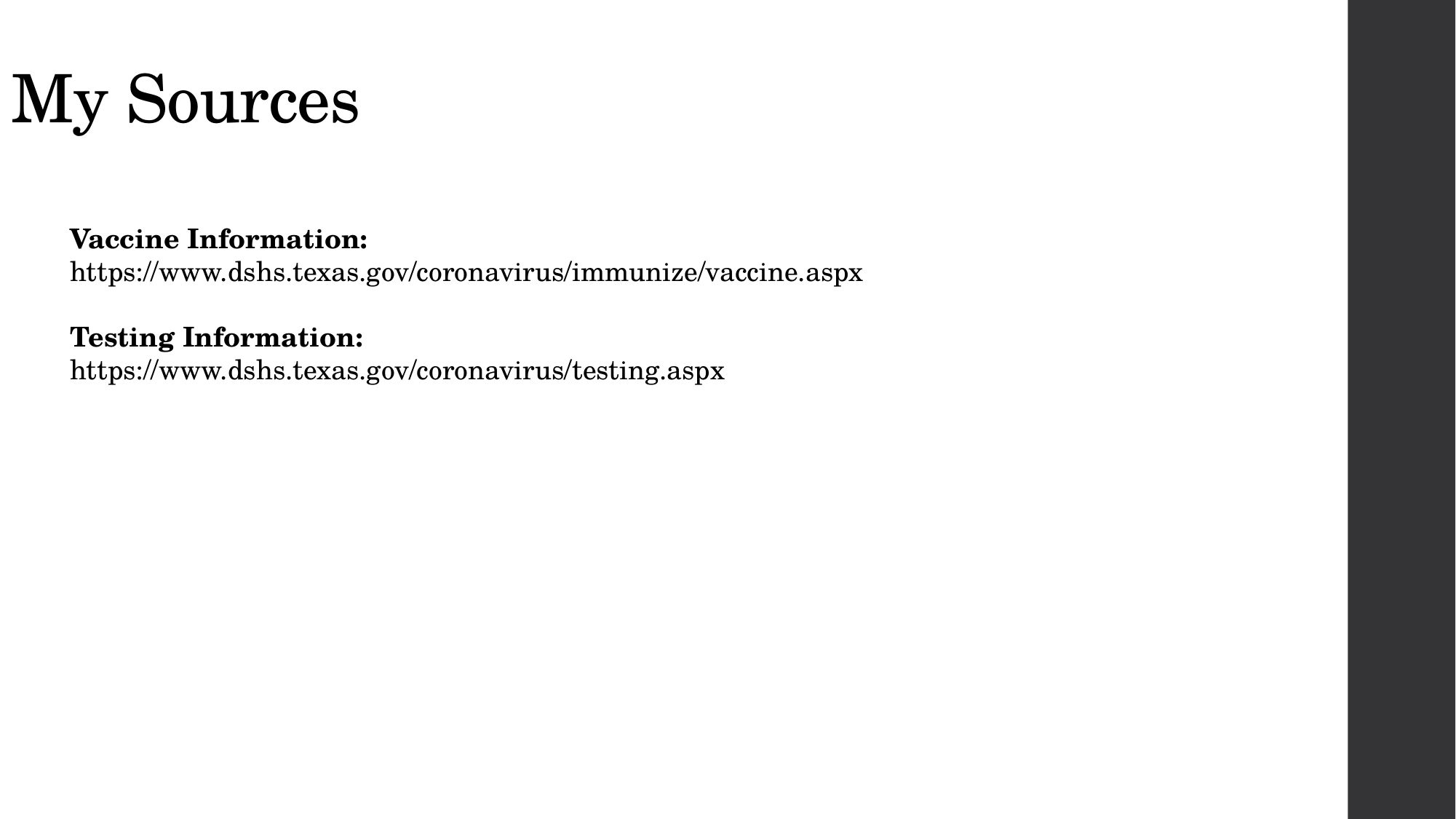

# My Sources
Vaccine Information:
https://www.dshs.texas.gov/coronavirus/immunize/vaccine.aspx

Testing Information:
https://www.dshs.texas.gov/coronavirus/testing.aspx